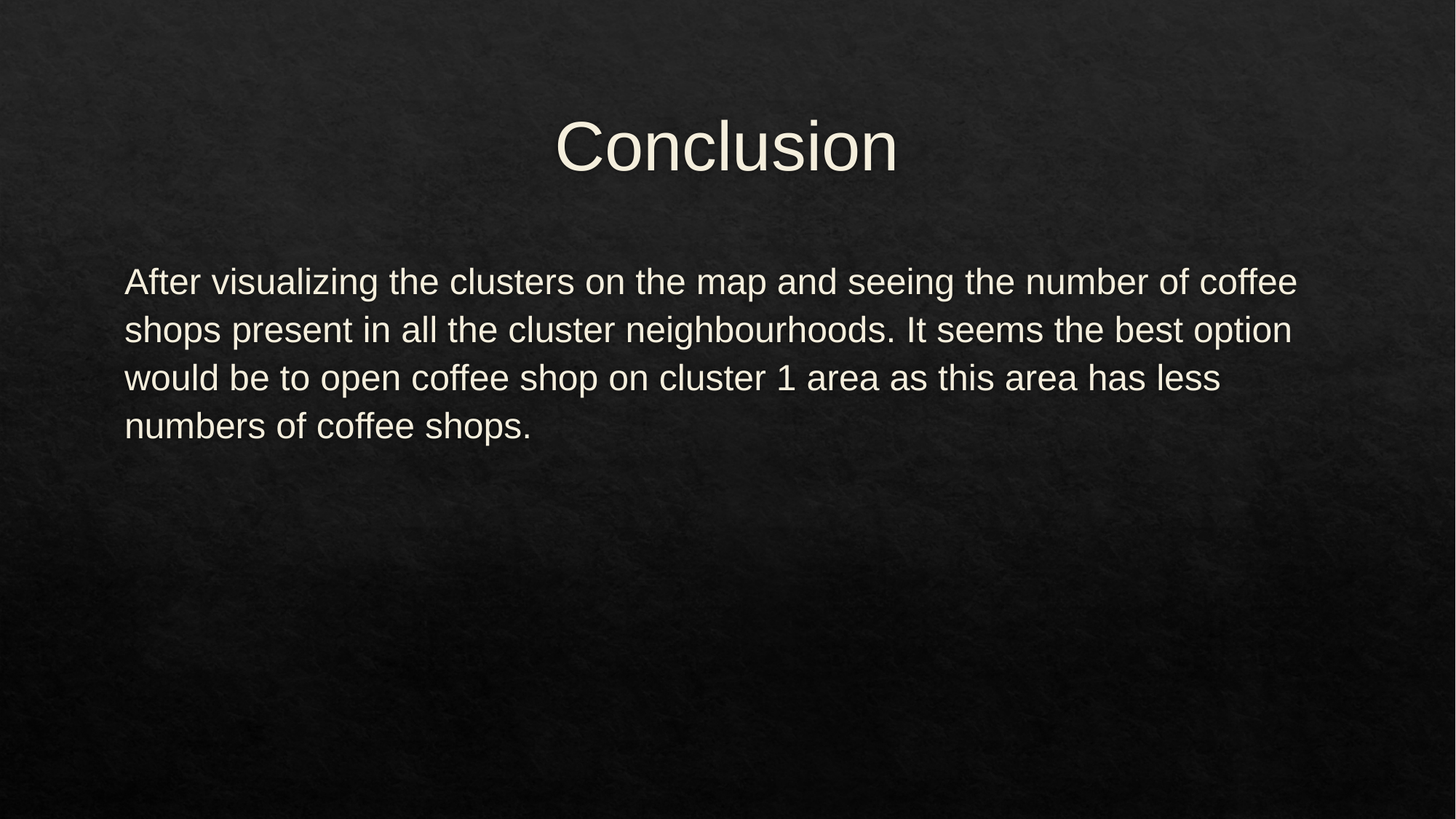

# Conclusion
After visualizing the clusters on the map and seeing the number of coffee shops present in all the cluster neighbourhoods. It seems the best option would be to open coffee shop on cluster 1 area as this area has less numbers of coffee shops.